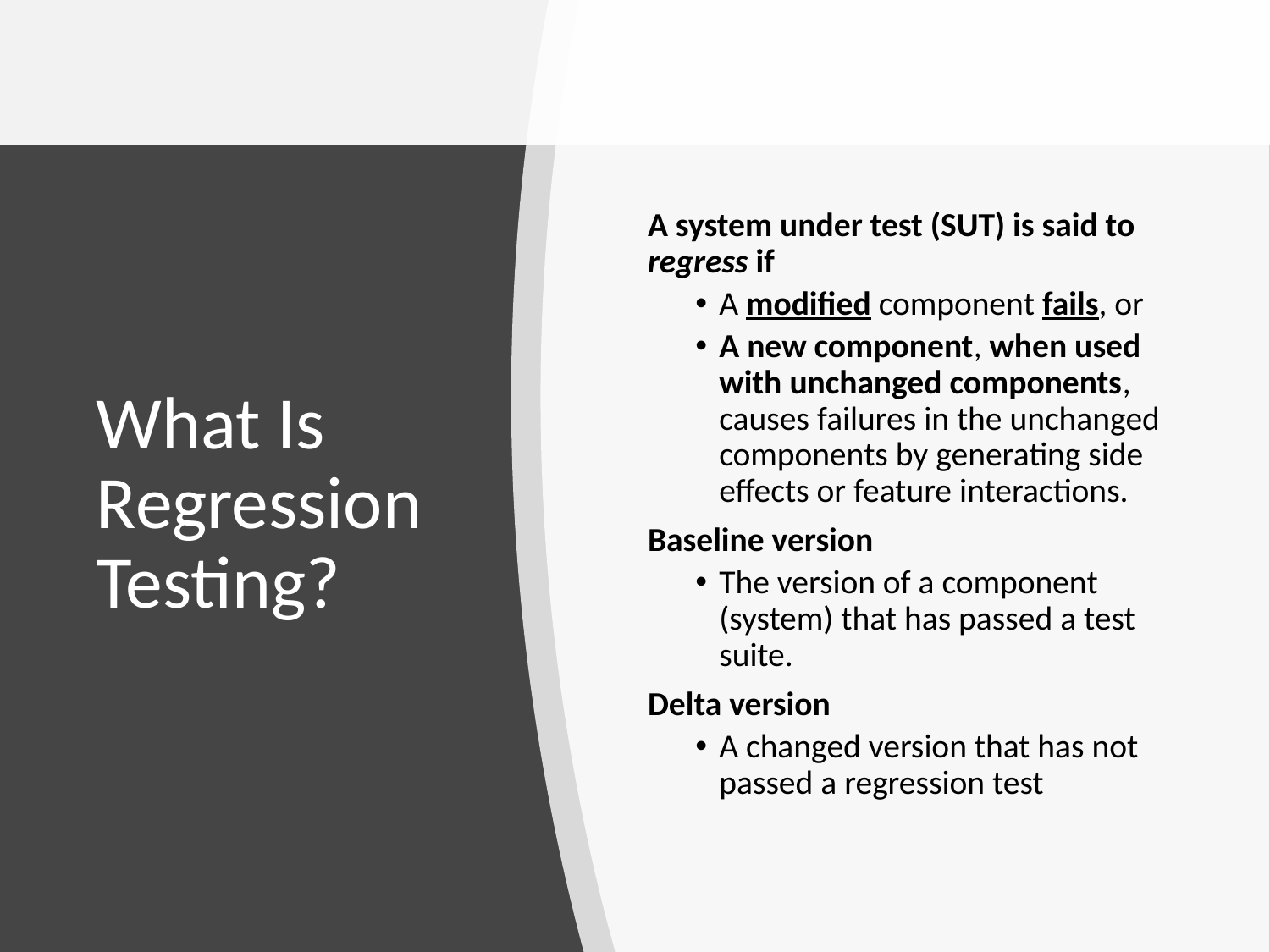

A system under test (SUT) is said to regress if
A modified component fails, or
A new component, when used with unchanged components, causes failures in the unchanged components by generating side effects or feature interactions.
Baseline version
The version of a component (system) that has passed a test suite.
Delta version
A changed version that has not passed a regression test
# What Is Regression Testing?